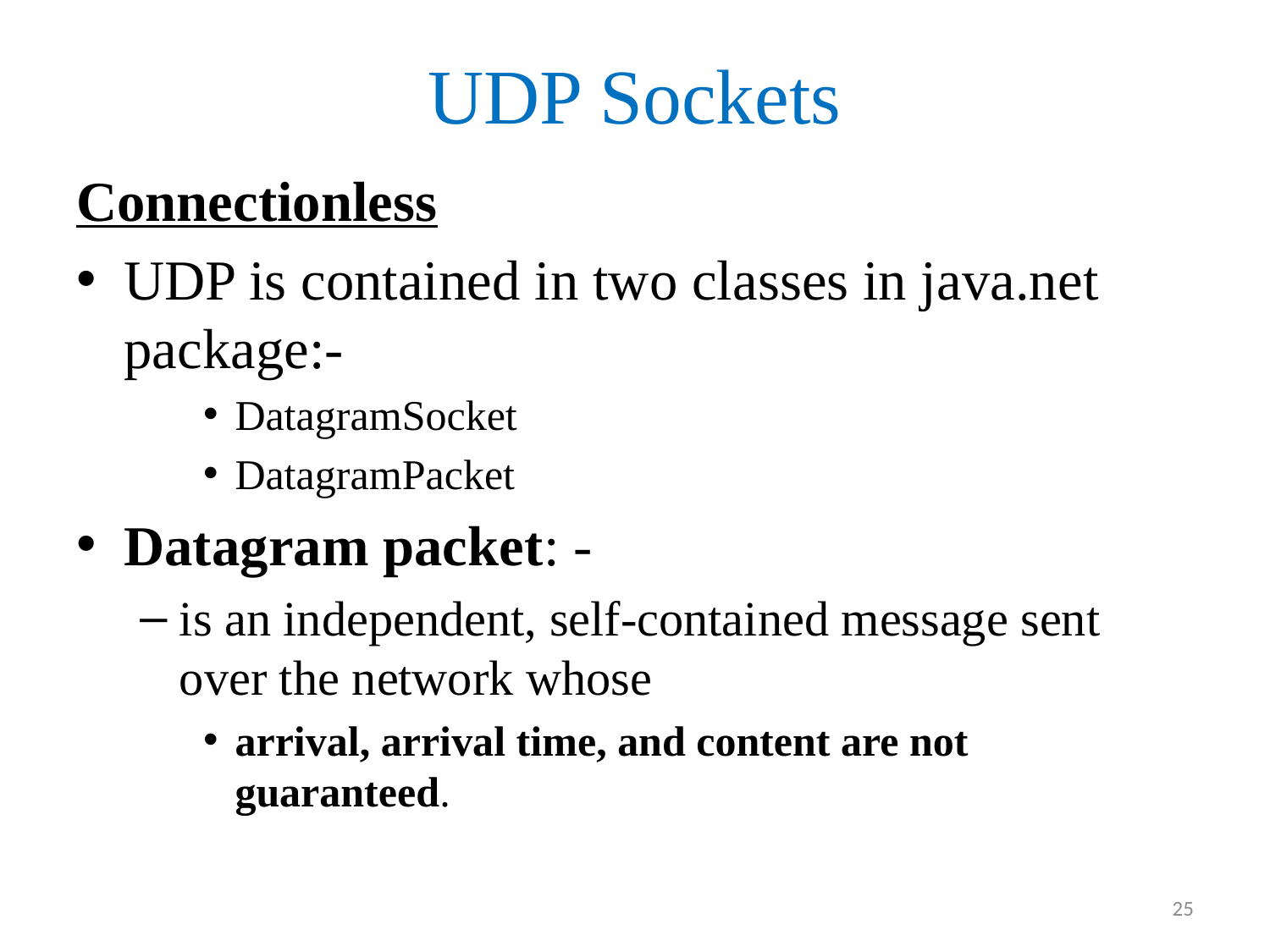

# UDP Sockets
Connectionless
UDP is contained in two classes in java.net package:-
DatagramSocket
DatagramPacket
Datagram packet: -
is an independent, self-contained message sent over the network whose
arrival, arrival time, and content are not guaranteed.

25